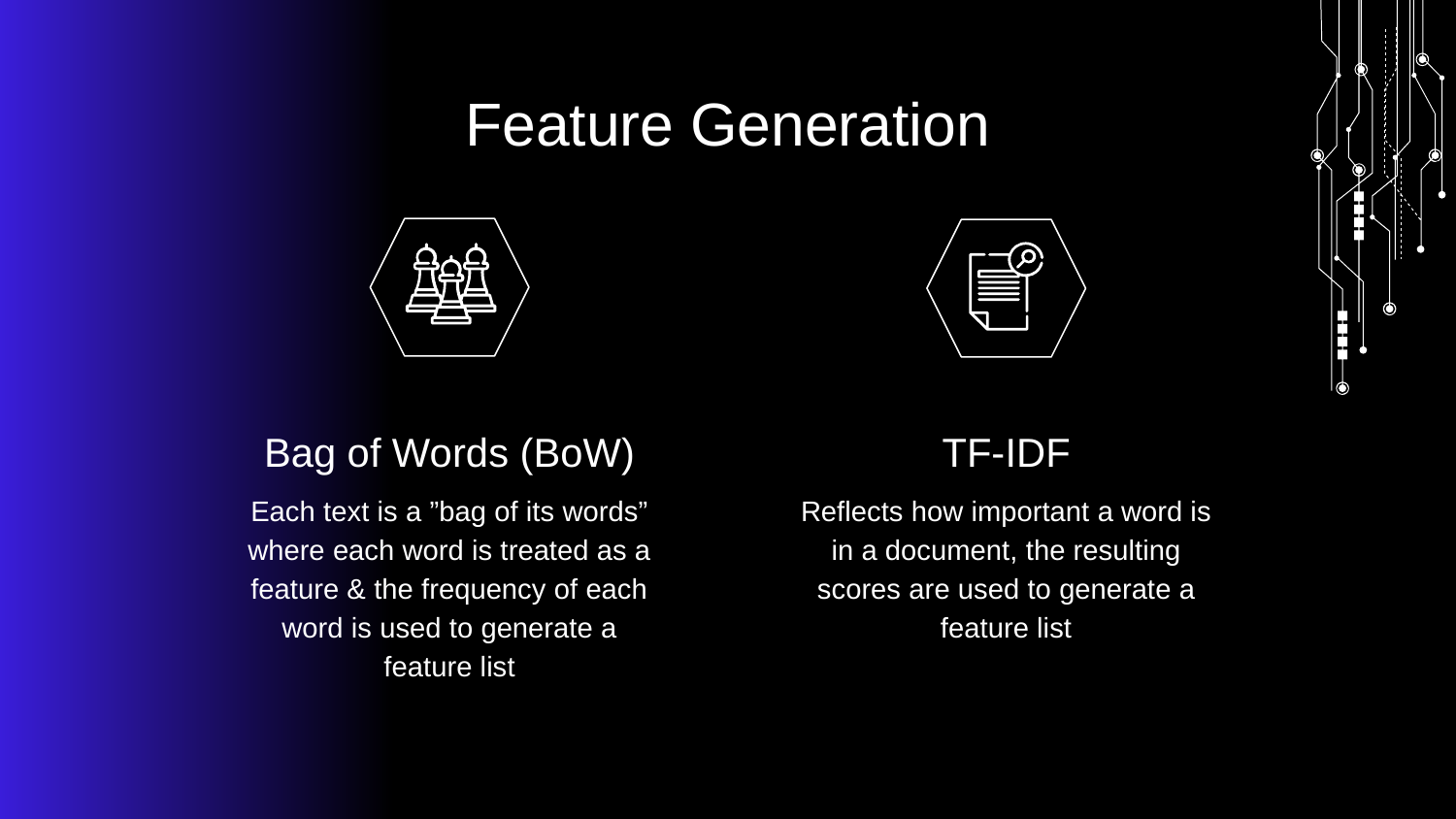

# Feature Generation

Bag of Words (BoW)
TF-IDF
Each text is a ”bag of its words” where each word is treated as a feature & the frequency of each word is used to generate a feature list
Reflects how important a word is in a document, the resulting scores are used to generate a feature list